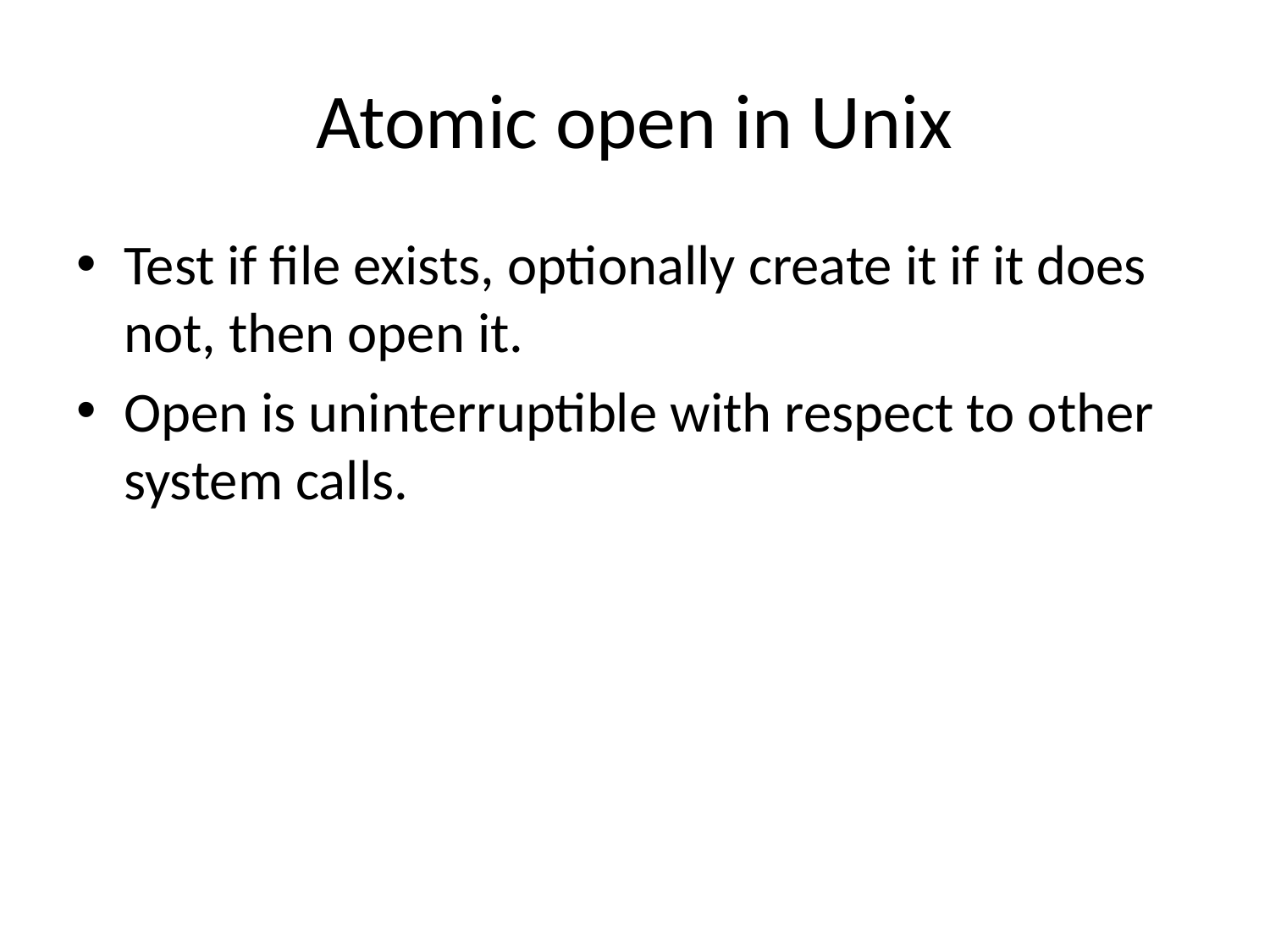

# Atomic open in Unix
Test if file exists, optionally create it if it does not, then open it.
Open is uninterruptible with respect to other system calls.